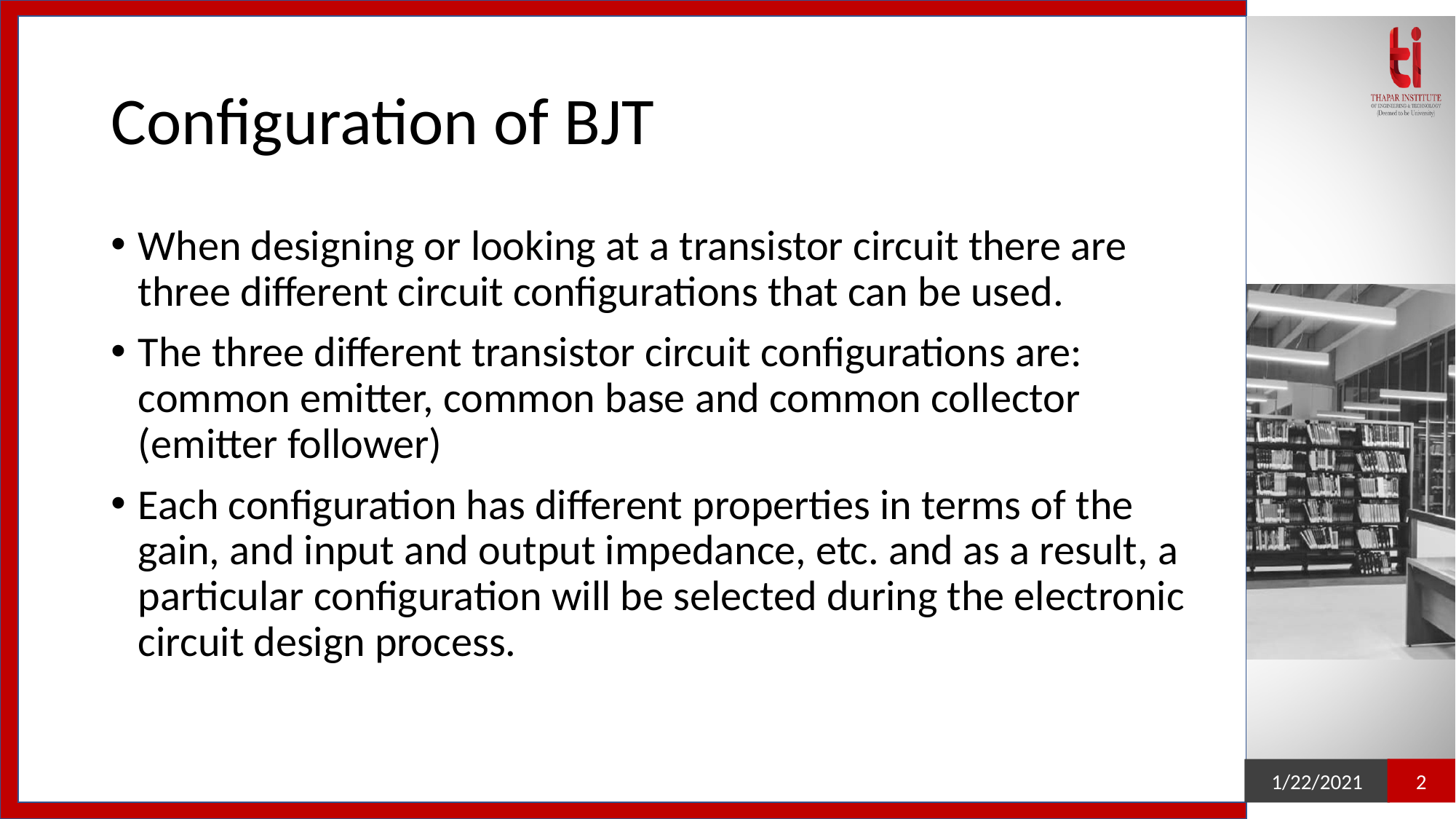

# Configuration of BJT
When designing or looking at a transistor circuit there are three different circuit configurations that can be used.
The three different transistor circuit configurations are: common emitter, common base and common collector (emitter follower)
Each configuration has different properties in terms of the gain, and input and output impedance, etc. and as a result, a particular configuration will be selected during the electronic circuit design process.

2
1/22/2021